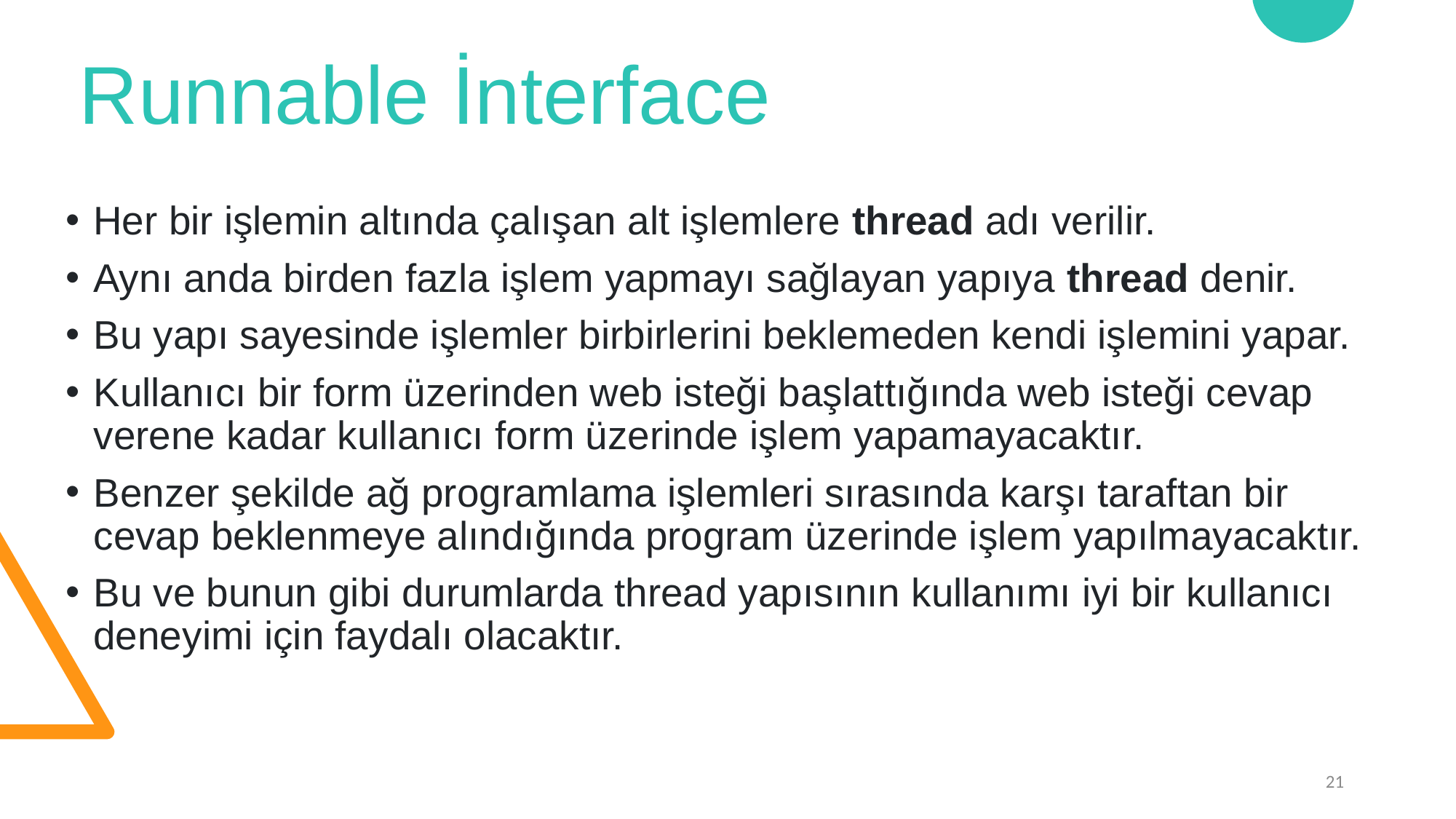

Runnable İnterface
Her bir işlemin altında çalışan alt işlemlere thread adı verilir.
Aynı anda birden fazla işlem yapmayı sağlayan yapıya thread denir.
Bu yapı sayesinde işlemler birbirlerini beklemeden kendi işlemini yapar.
Kullanıcı bir form üzerinden web isteği başlattığında web isteği cevap verene kadar kullanıcı form üzerinde işlem yapamayacaktır.
Benzer şekilde ağ programlama işlemleri sırasında karşı taraftan bir cevap beklenmeye alındığında program üzerinde işlem yapılmayacaktır.
Bu ve bunun gibi durumlarda thread yapısının kullanımı iyi bir kullanıcı deneyimi için faydalı olacaktır.

21